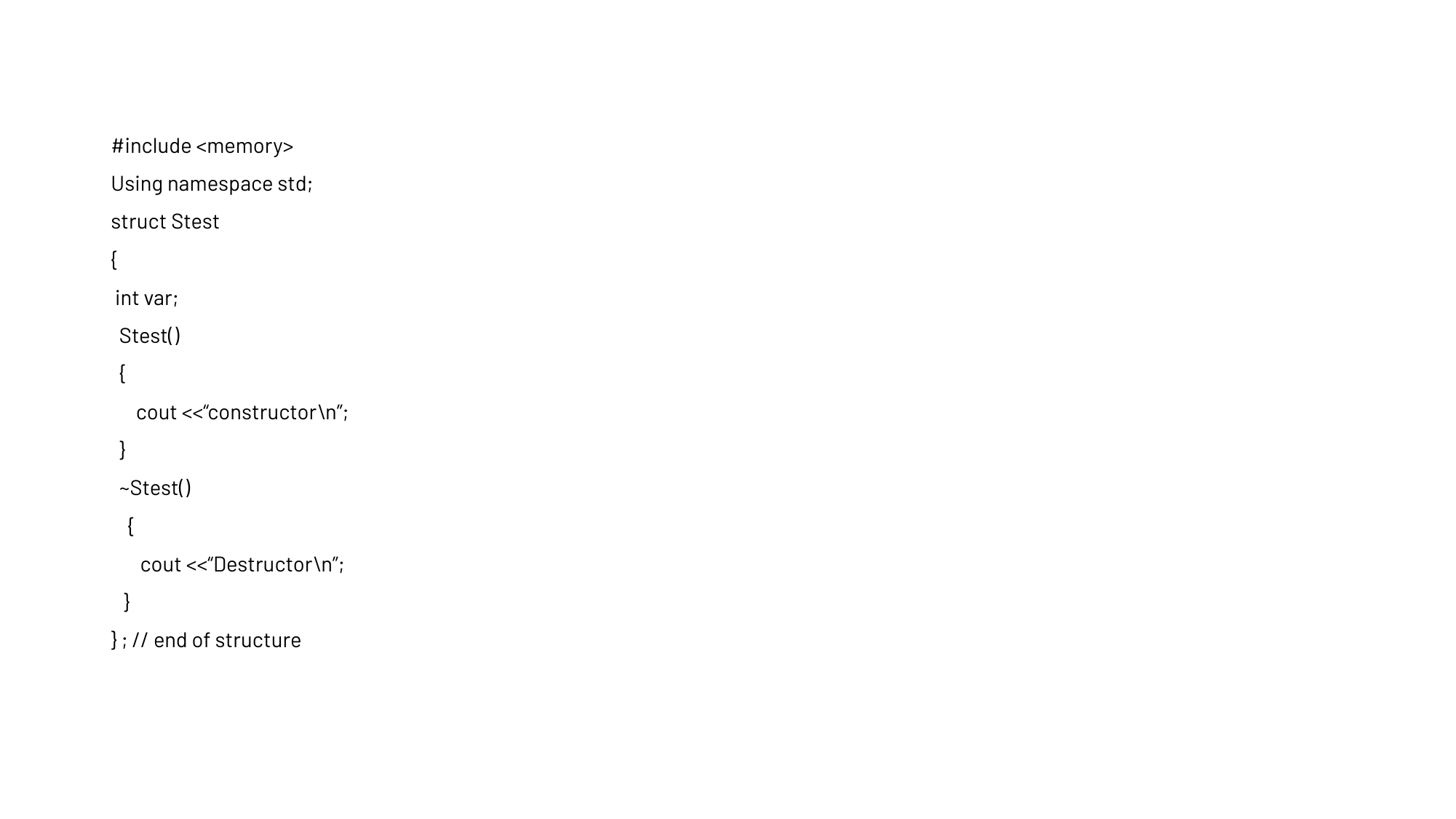

# Ex-
#include <memory>
Using namespace std;
struct Stest
{
 int var;
  Stest()
  {
      cout <<“constructor\n”;
  }
  ~Stest()
    {
       cout <<“Destructor\n”;
   }
} ; // end of structure